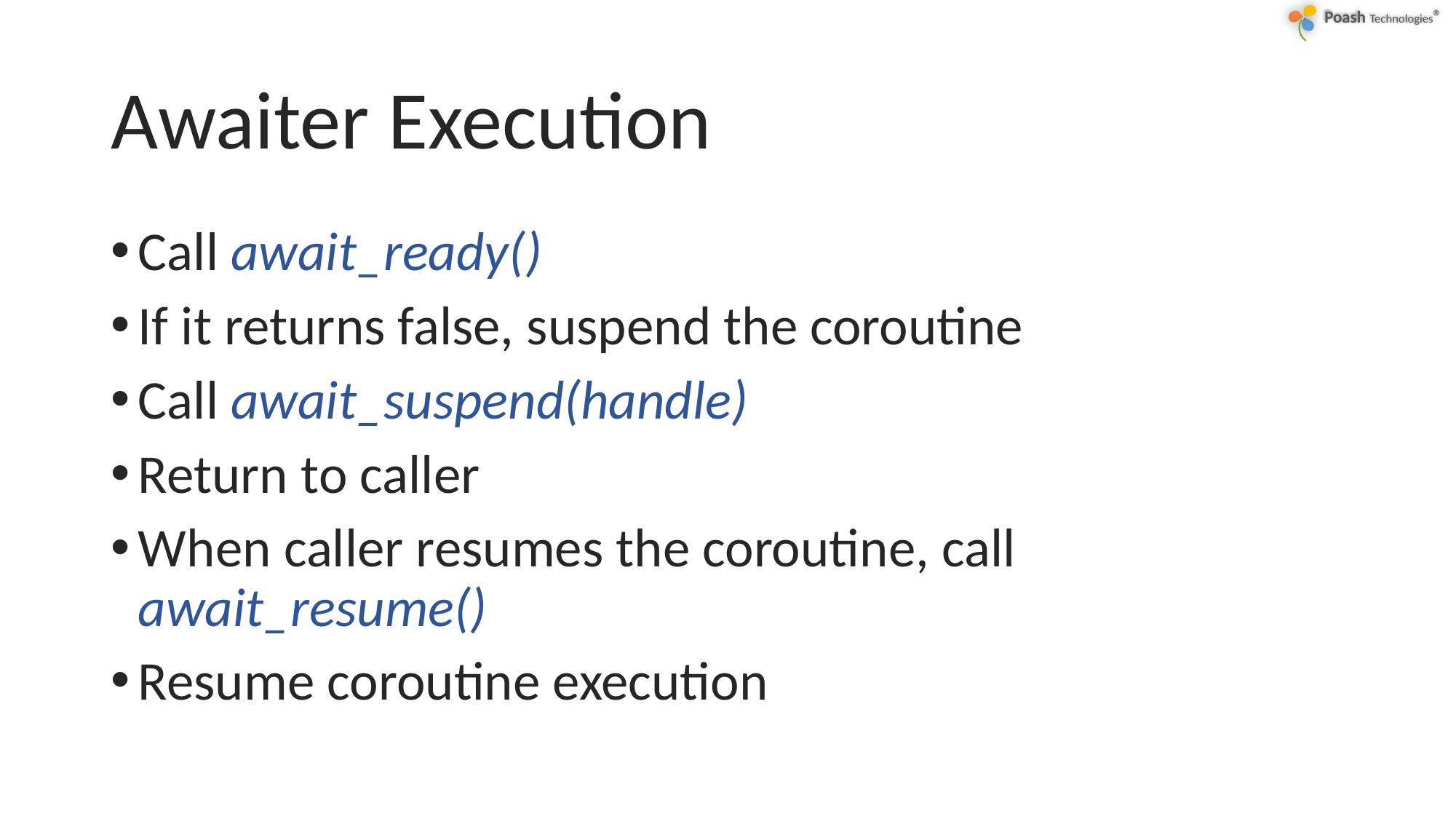

# Awaiter Execution
Call await_ready()
If it returns false, suspend the coroutine
Call await_suspend(handle)
Return to caller
When caller resumes the coroutine, call await_resume()
Resume coroutine execution